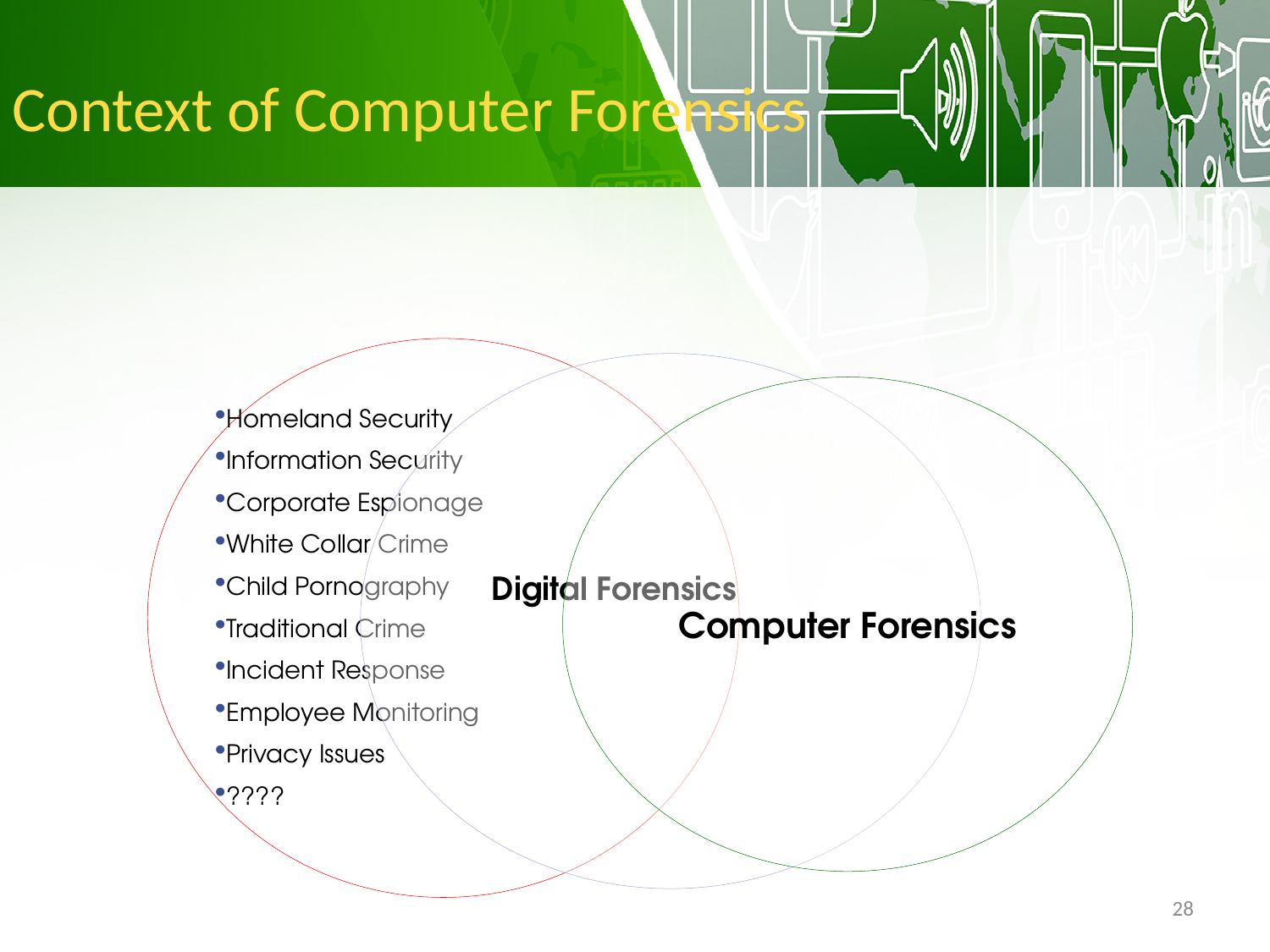

Context of Computer Forensics

Computer Forensics
Homeland Security
Information Security
Corporate Espionage
White Collar Crime
Child Pornography
Traditional Crime
Incident Response
Employee Monitoring
Privacy Issues
????
Digital Forensics
28